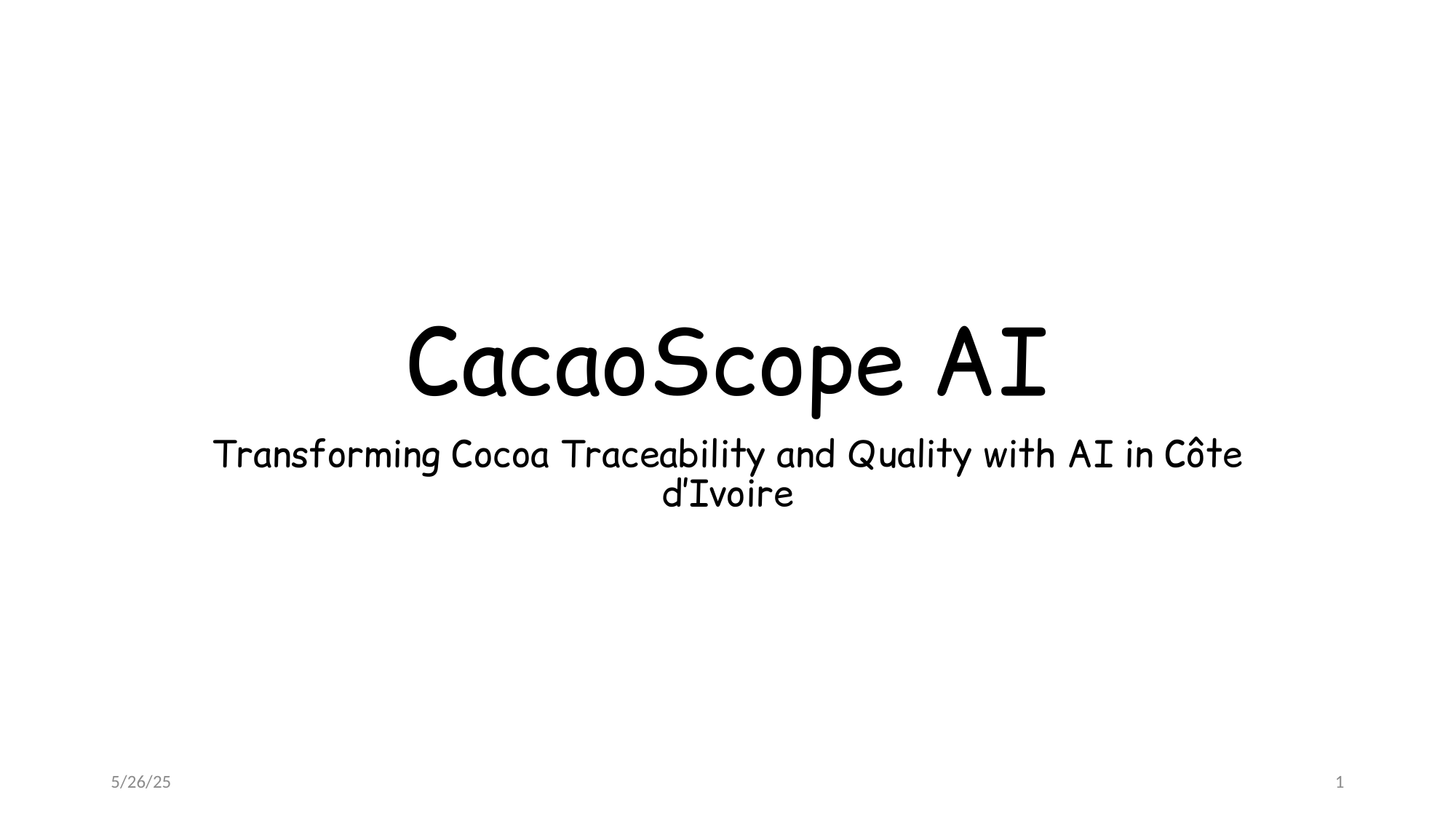

# CacaoScope AI
Transforming Cocoa Traceability and Quality with AI in Côte d’Ivoire
5/26/25
1